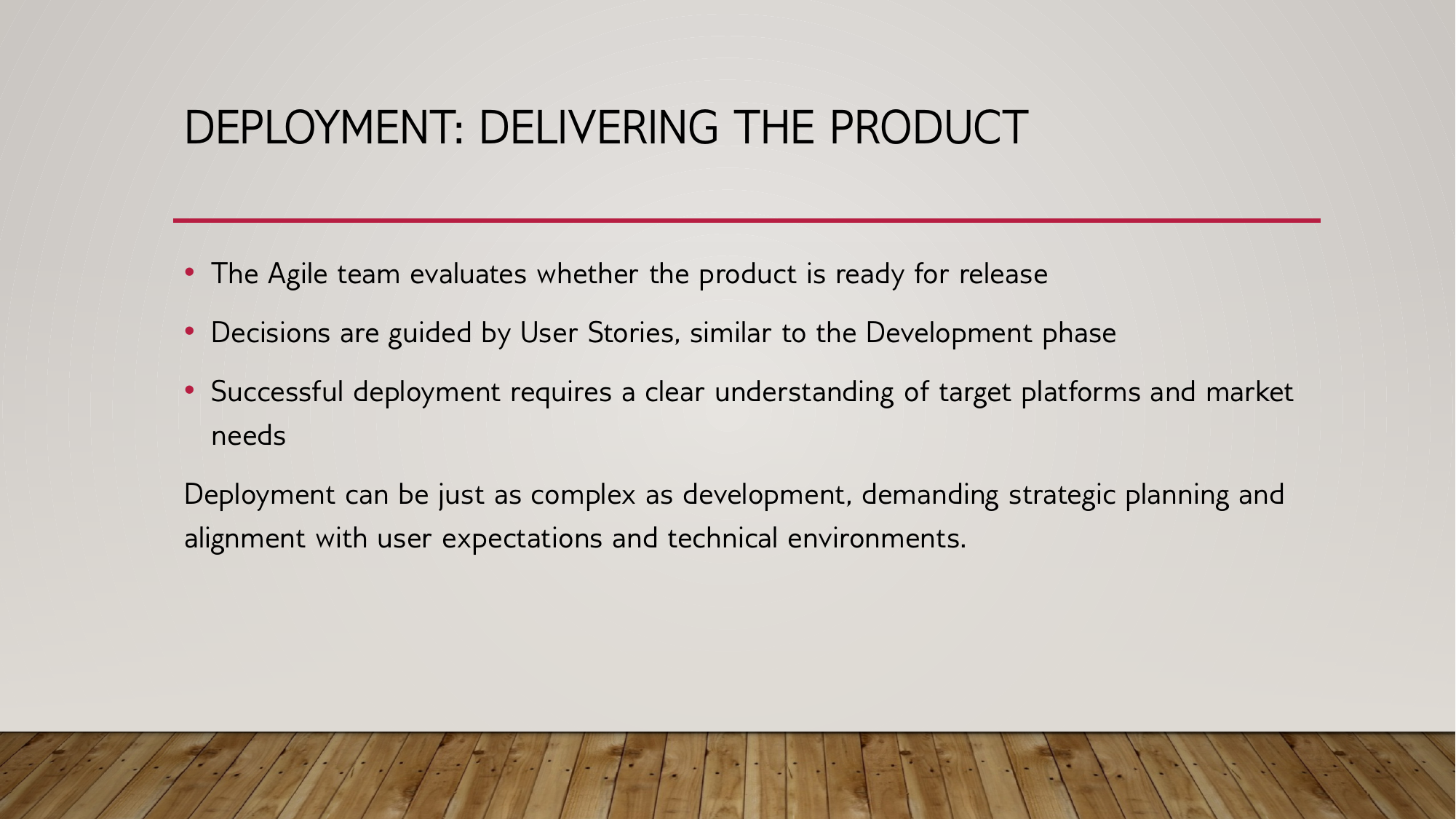

# Deployment: Delivering the Product
The Agile team evaluates whether the product is ready for release
Decisions are guided by User Stories, similar to the Development phase
Successful deployment requires a clear understanding of target platforms and market needs
Deployment can be just as complex as development, demanding strategic planning and alignment with user expectations and technical environments.